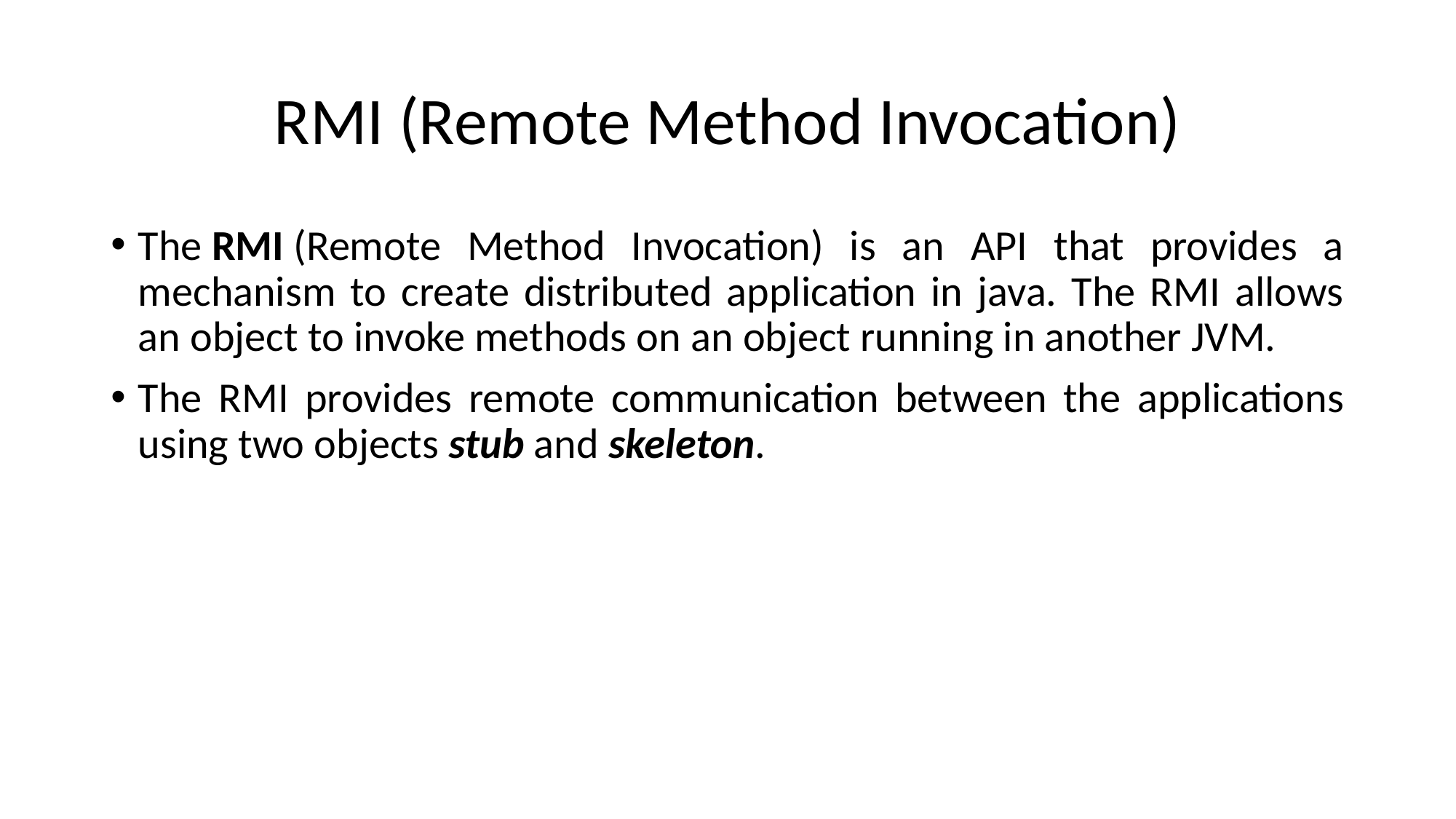

# RMI (Remote Method Invocation)
The RMI (Remote Method Invocation) is an API that provides a mechanism to create distributed application in java. The RMI allows an object to invoke methods on an object running in another JVM.
The RMI provides remote communication between the applications using two objects stub and skeleton.